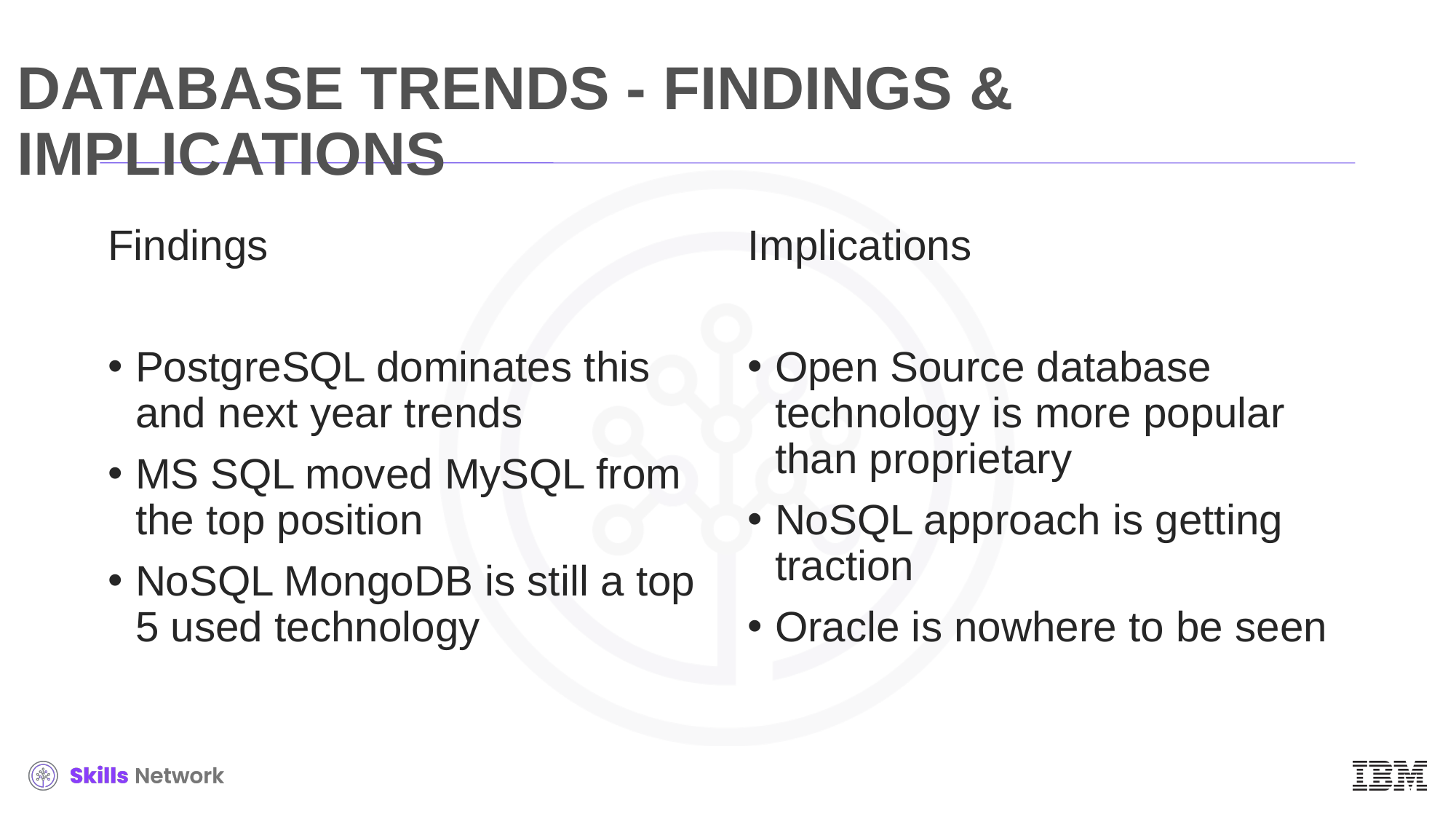

# DATABASE TRENDS - FINDINGS & IMPLICATIONS
Findings

PostgreSQL dominates this and next year trends
MS SQL moved MySQL from the top position
NoSQL MongoDB is still a top 5 used technology
Implications

Open Source database technology is more popular than proprietary
NoSQL approach is getting traction
Oracle is nowhere to be seen